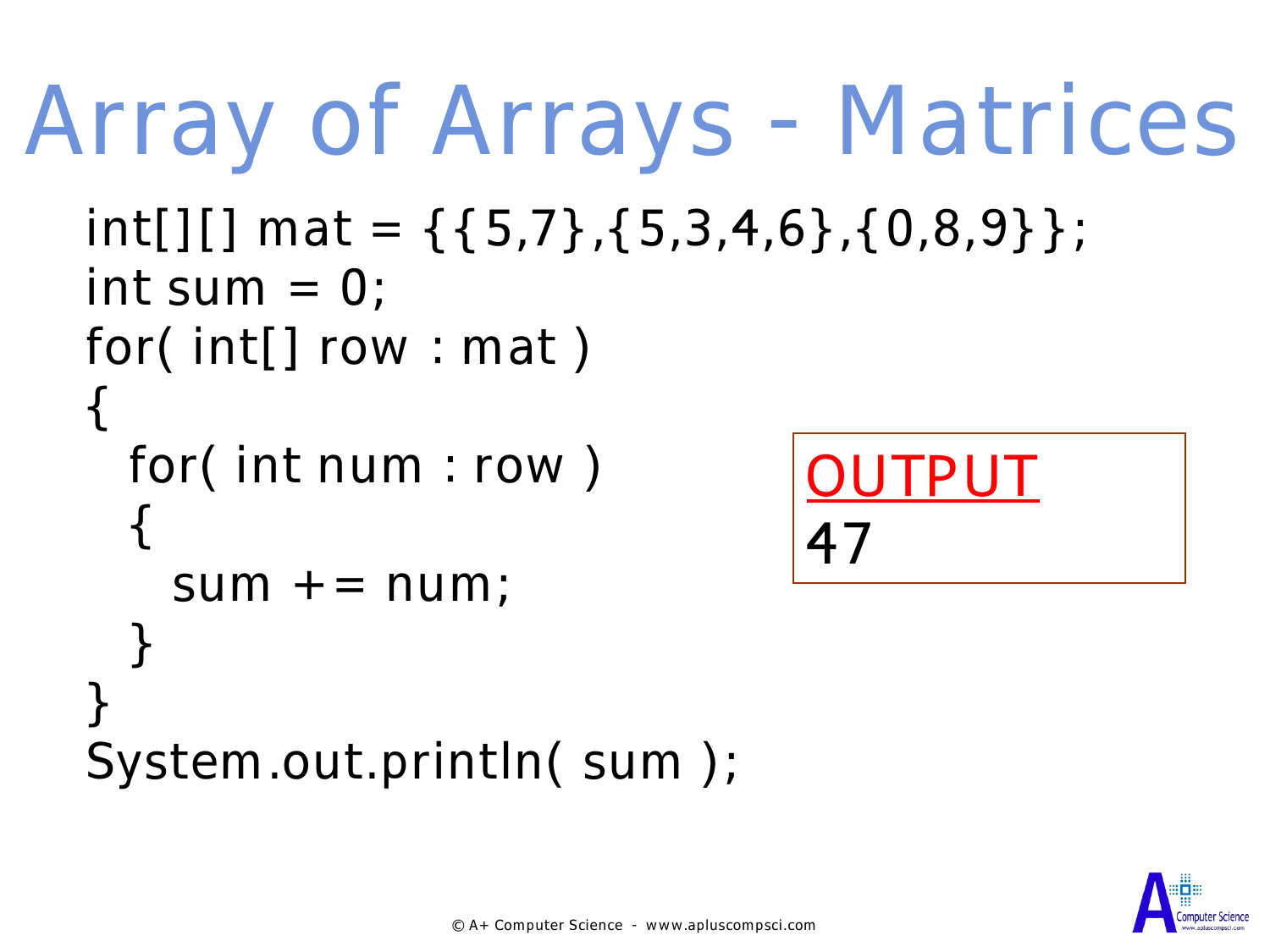

Array of Arrays - Matrices
int[][] mat = {{5,7},{5,3,4,6},{0,8,9}};
int sum = 0;
for( int[] row : mat )
{
   for( int num : row )
   {
      sum += num;
   }
}
System.out.println( sum );
OUTPUT
47

© A+ Computer Science  -  www.apluscompsci.com